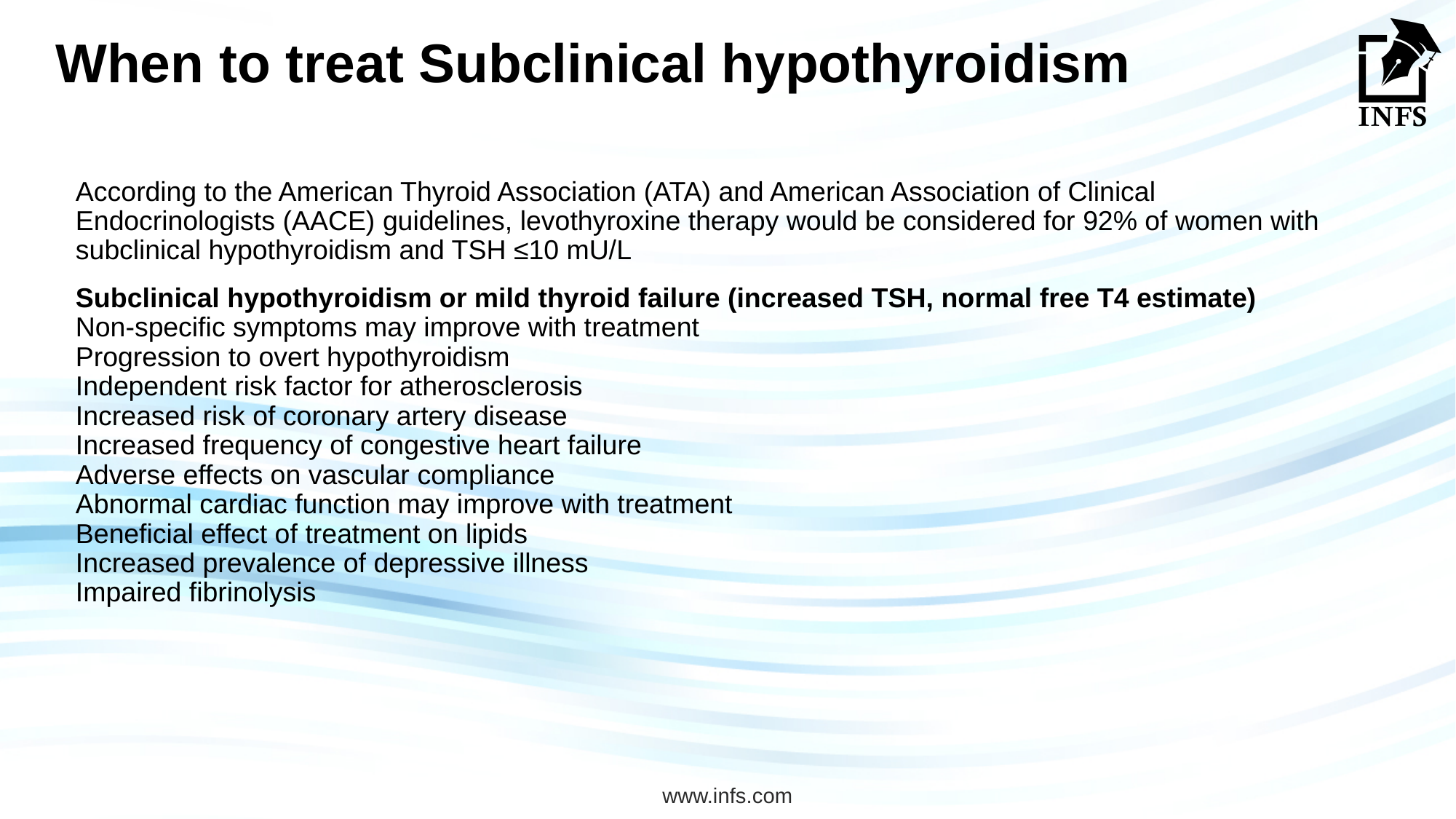

# When to treat Subclinical hypothyroidism
According to the American Thyroid Association (ATA) and American Association of Clinical Endocrinologists (AACE) guidelines, levothyroxine therapy would be considered for 92% of women with subclinical hypothyroidism and TSH ≤10 mU/L
Subclinical hypothyroidism or mild thyroid failure (increased TSH, normal free T4 estimate)
Non-specific symptoms may improve with treatment
Progression to overt hypothyroidism
Independent risk factor for atherosclerosis
Increased risk of coronary artery disease
Increased frequency of congestive heart failure
Adverse effects on vascular compliance
Abnormal cardiac function may improve with treatment
Beneficial effect of treatment on lipids
Increased prevalence of depressive illness
Impaired fibrinolysis